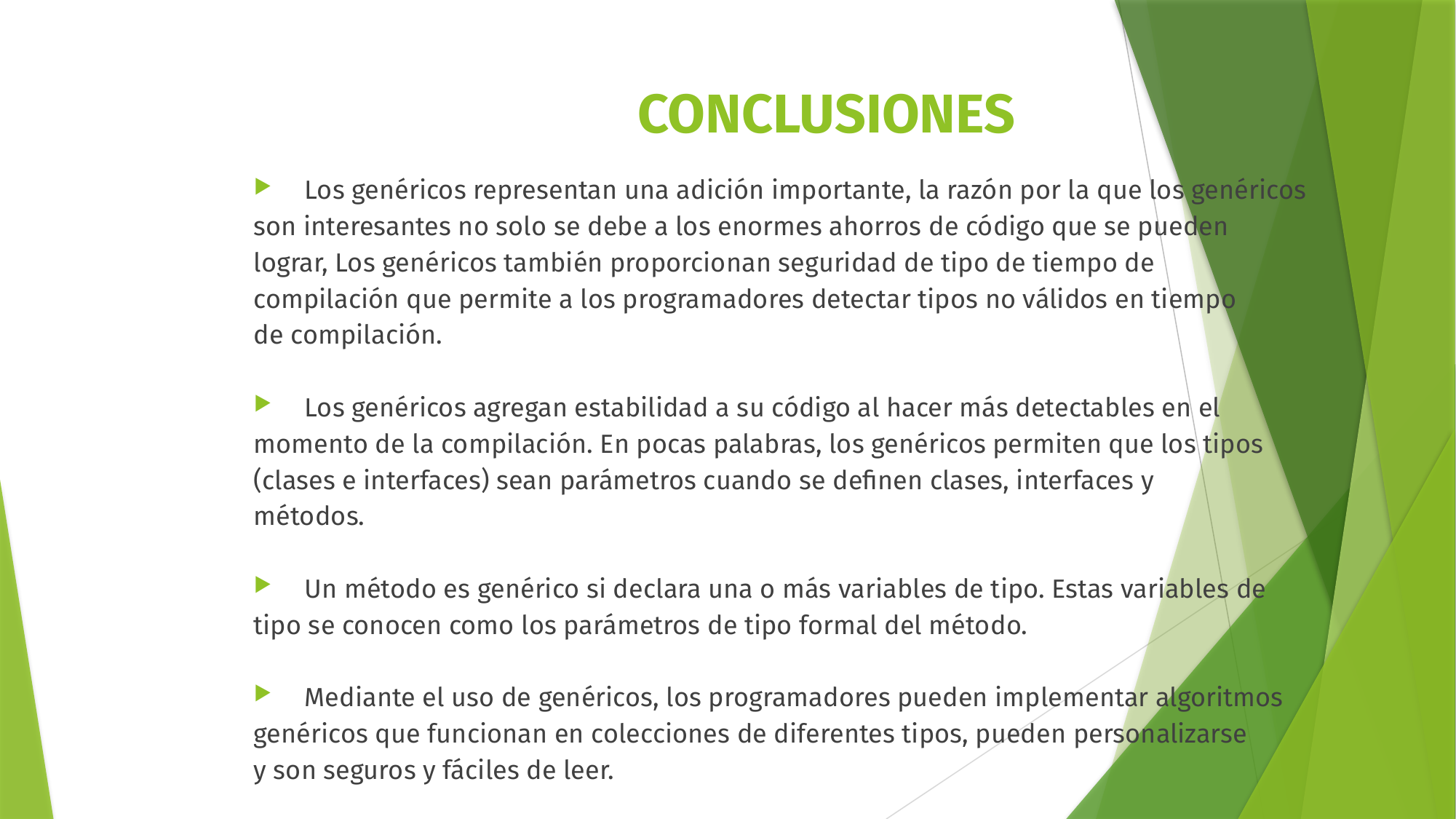

# CONCLUSIONES

Los genéricos representan una adición importante, la razón por la que los genéricos
son interesantes no solo se debe a los enormes ahorros de código que se pueden
lograr, Los genéricos también proporcionan seguridad de tipo de tiempo de
compilación que permite a los programadores detectar tipos no válidos en tiempo
de compilación.

Los genéricos agregan estabilidad a su código al hacer más detectables en el
momento de la compilación. En pocas palabras, los genéricos permiten que los tipos
(clases e interfaces) sean parámetros cuando se definen clases, interfaces y
métodos.

Un método es genérico si declara una o más variables de tipo. Estas variables de
tipo se conocen como los parámetros de tipo formal del método.

Mediante el uso de genéricos, los programadores pueden implementar algoritmos
genéricos que funcionan en colecciones de diferentes tipos, pueden personalizarse
y son seguros y fáciles de leer.